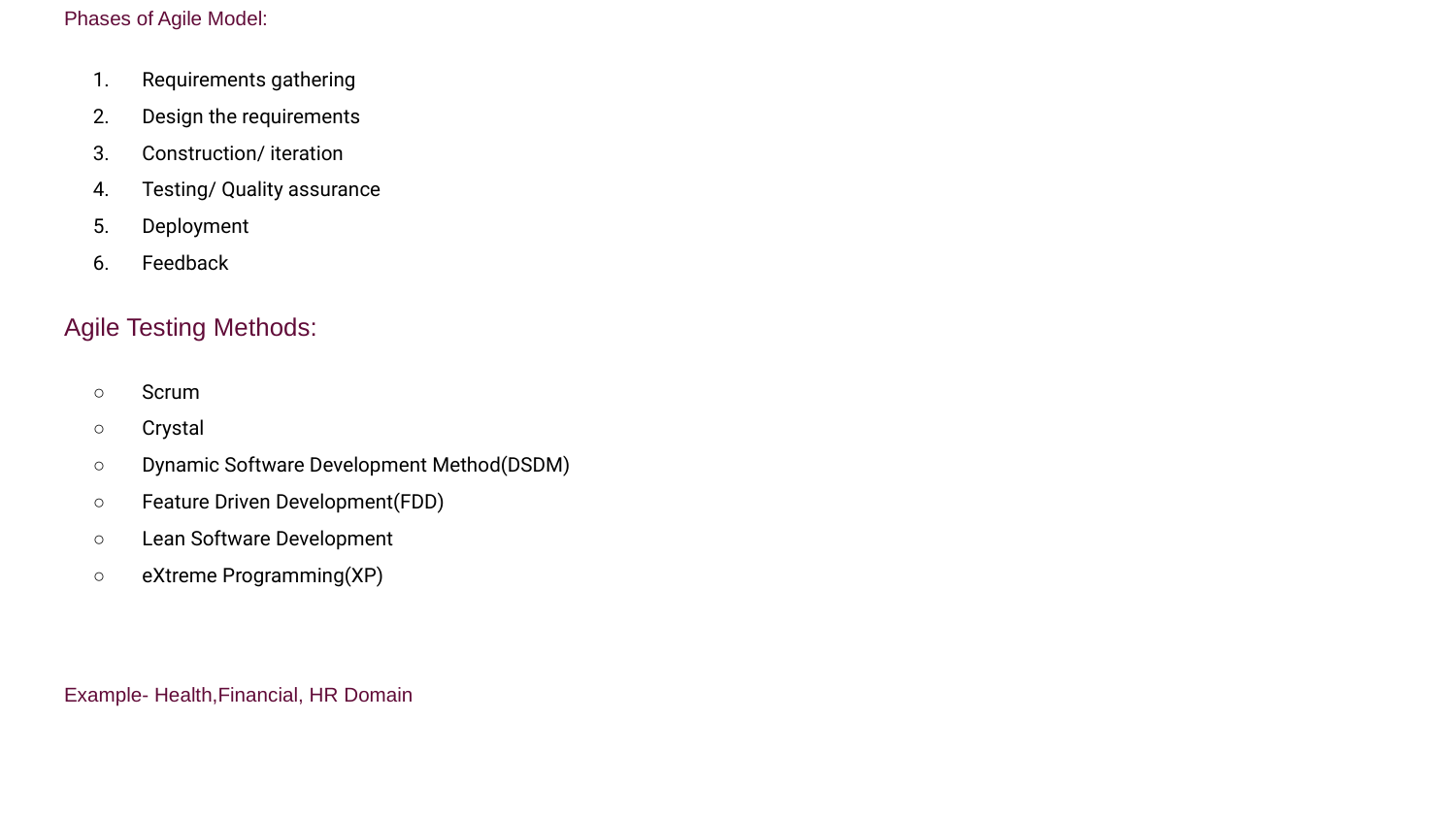

# Agile
In Agile Methodology ,continuous iteration of development and testing throughout the software development lifecycle of the project. In the Agile model, both development and testing activities are concurrent, unlike the Waterfall model.
Phases of Agile Model:
Requirements gathering
Design the requirements
Construction/ iteration
Testing/ Quality assurance
Deployment
Feedback
Agile Testing Methods:
Scrum
Crystal
Dynamic Software Development Method(DSDM)
Feature Driven Development(FDD)
Lean Software Development
eXtreme Programming(XP)

Example- Health,Financial, HR Domain